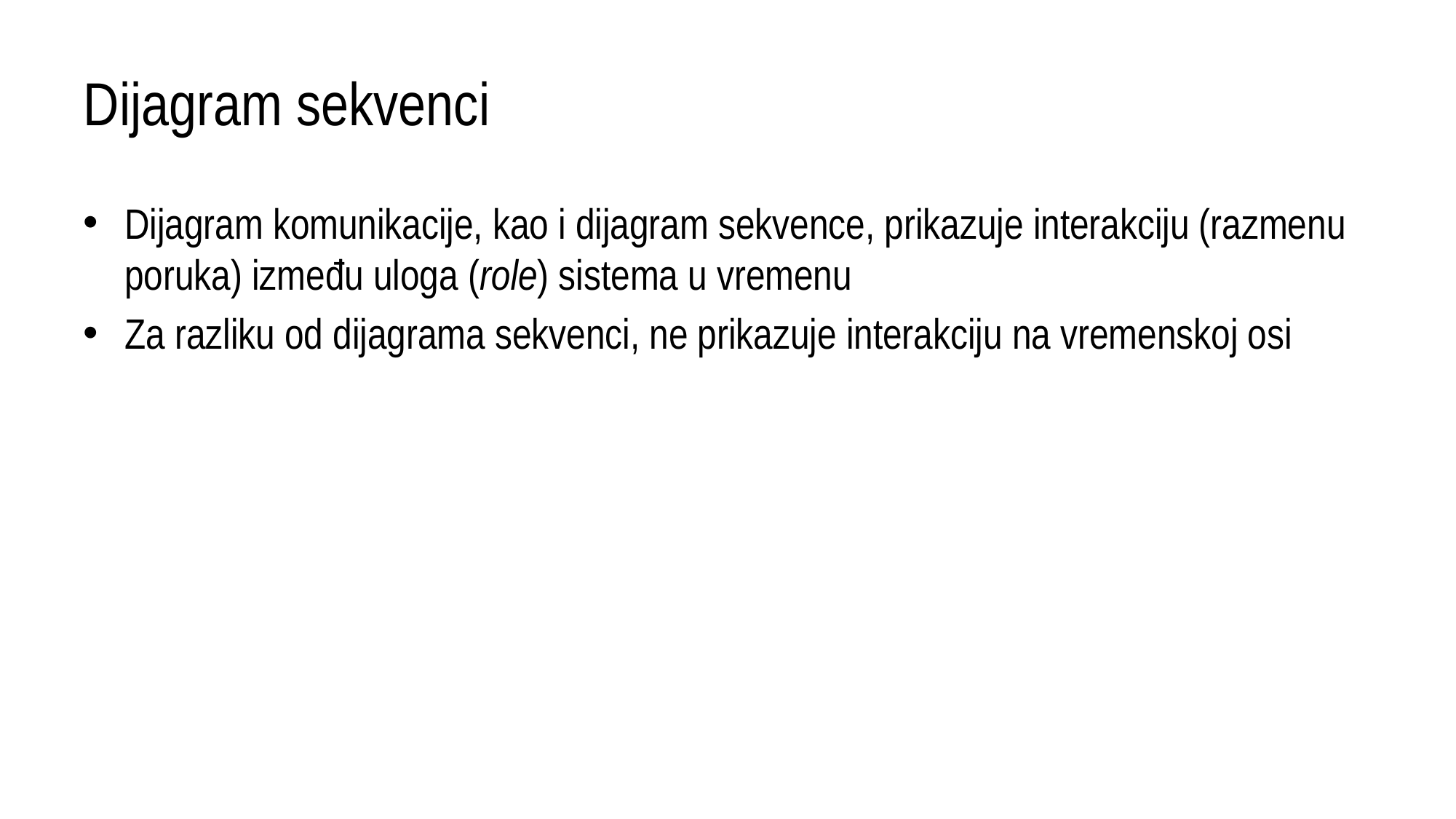

# Dijagram sekvenci
Dijagram komunikacije, kao i dijagram sekvence, prikazuje interakciju (razmenu poruka) između uloga (role) sistema u vremenu
Za razliku od dijagrama sekvenci, ne prikazuje interakciju na vremenskoj osi